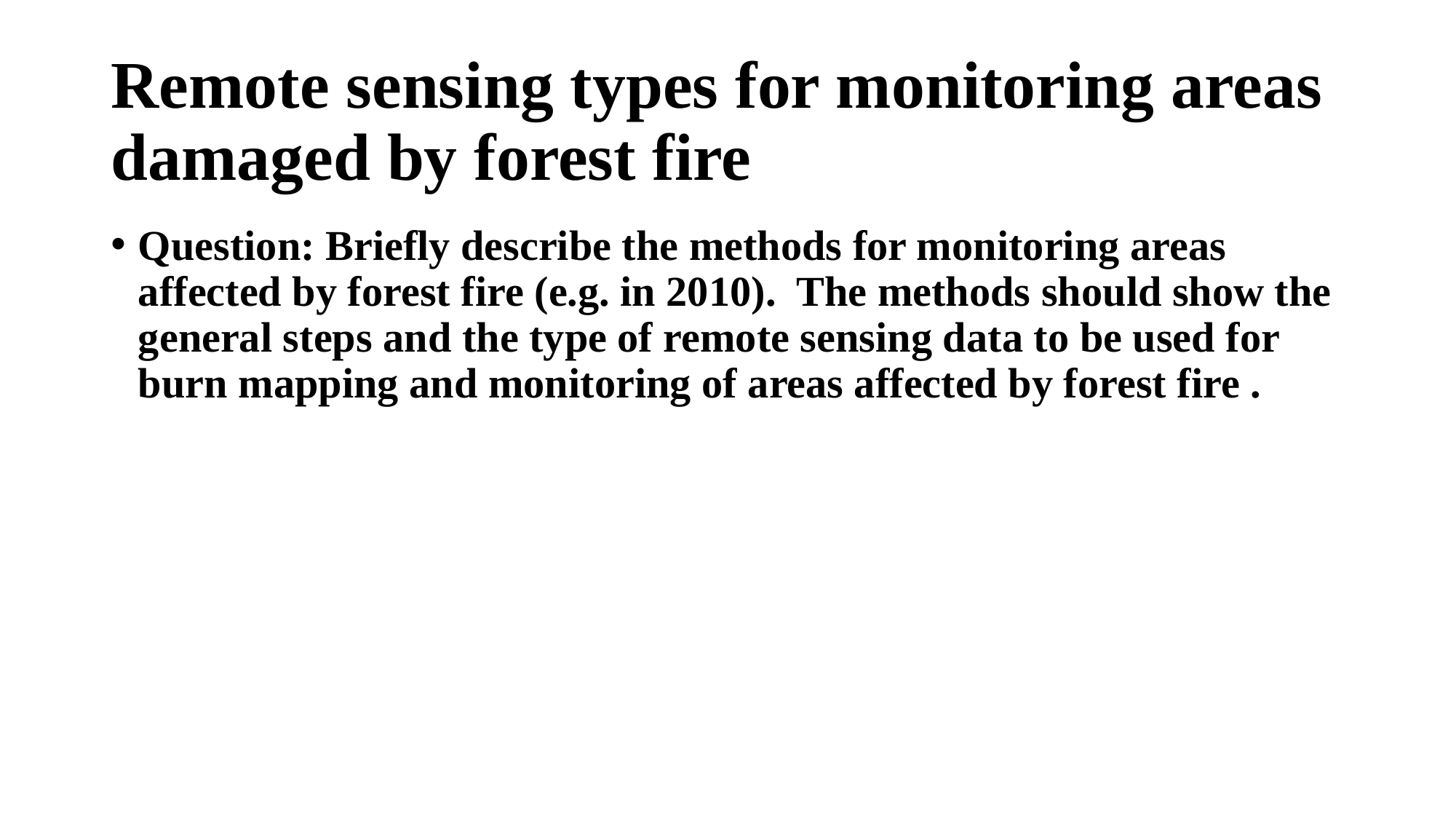

# Remote sensing types for monitoring areas damaged by forest fire
Question: Briefly describe the methods for monitoring areas affected by forest fire (e.g. in 2010).  The methods should show the general steps and the type of remote sensing data to be used for burn mapping and monitoring of areas affected by forest fire .